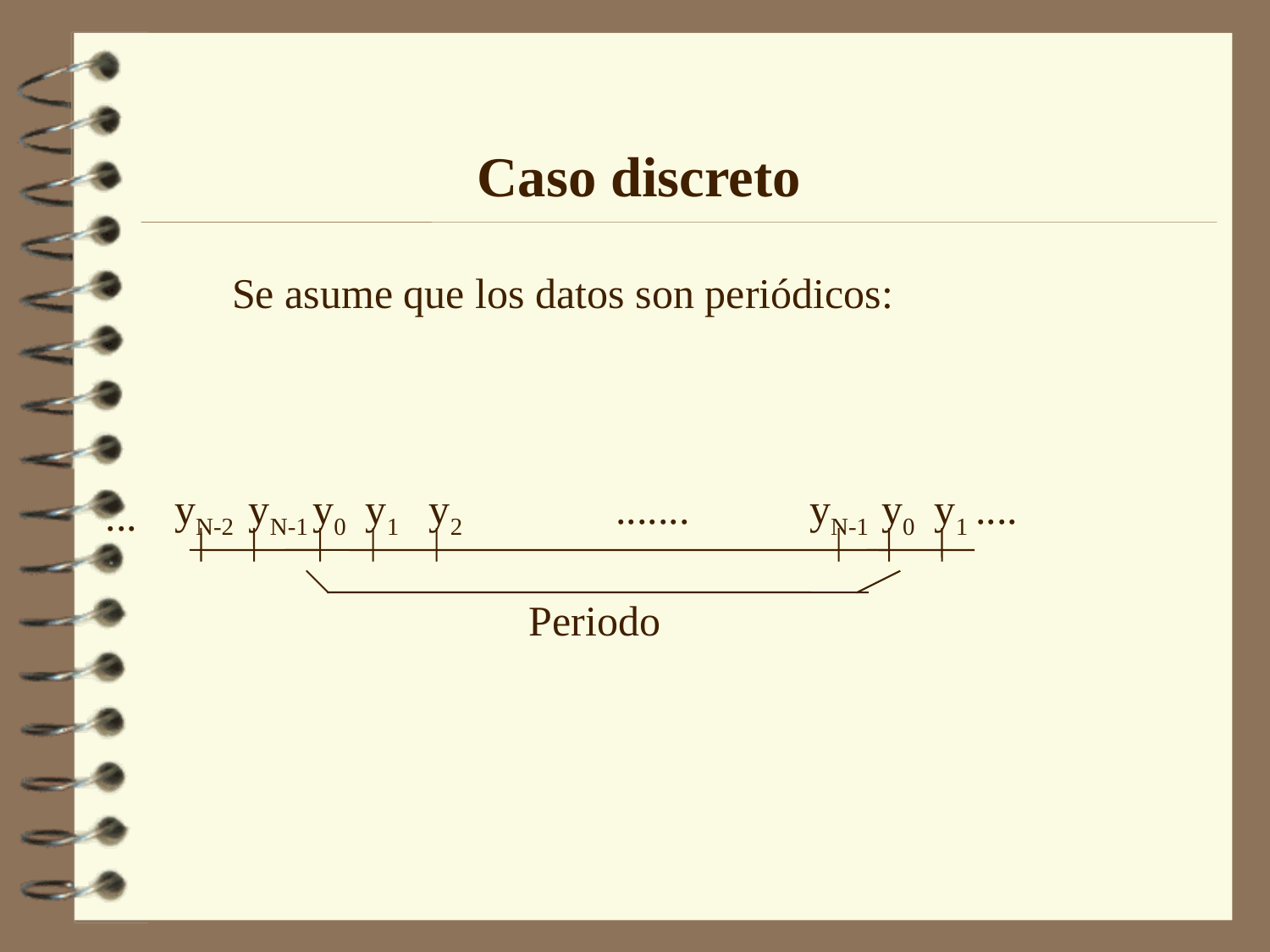

Caso discreto
Se asume que los datos son periódicos:
yN-2
yN-1
y0
y1
y2
.......
yN-1
y0
y1
....
...

Periodo